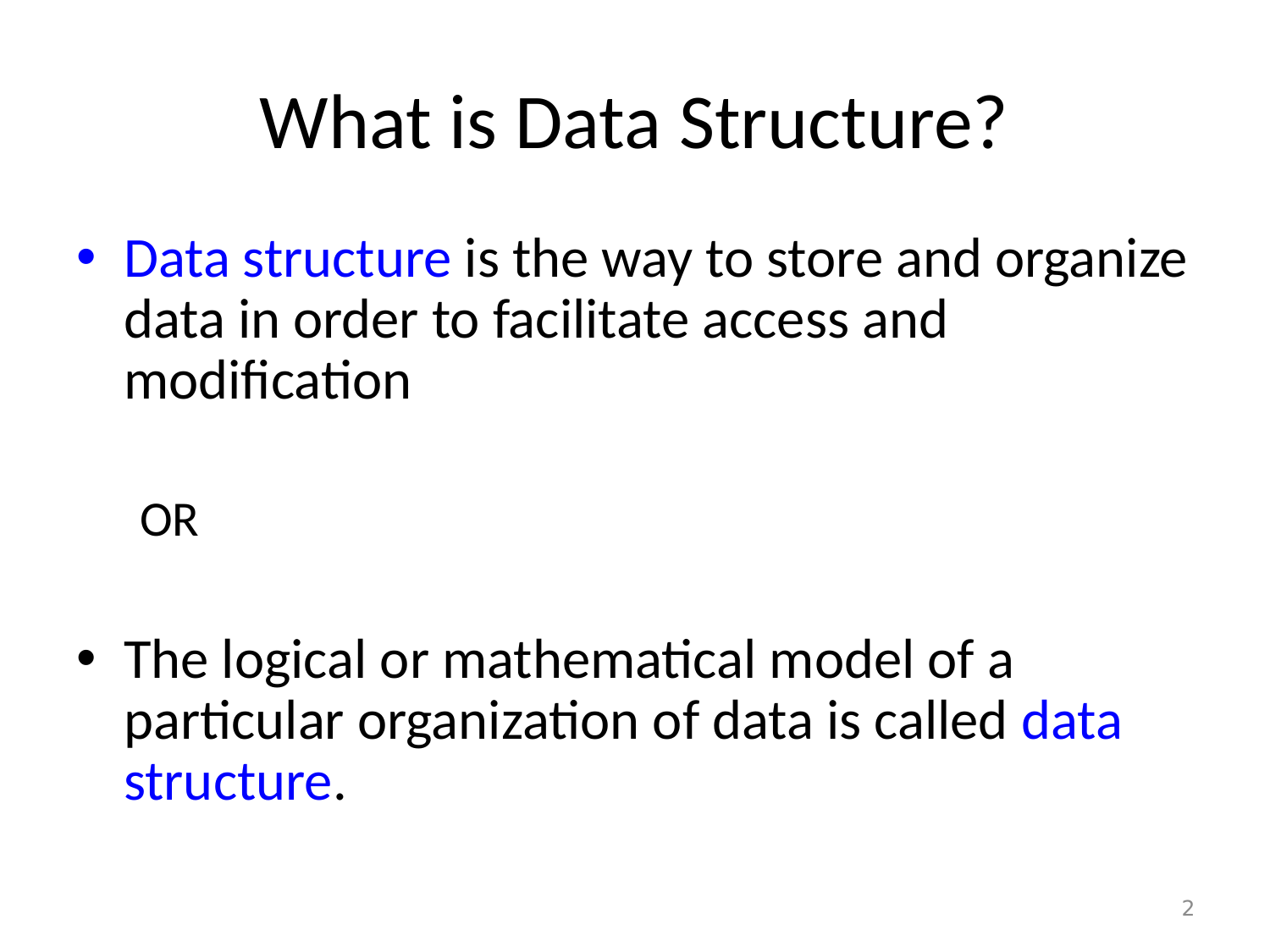

# What is Data Structure?
Data structure is the way to store and organize data in order to facilitate access and modification

OR

The logical or mathematical model of a particular organization of data is called data structure.
2